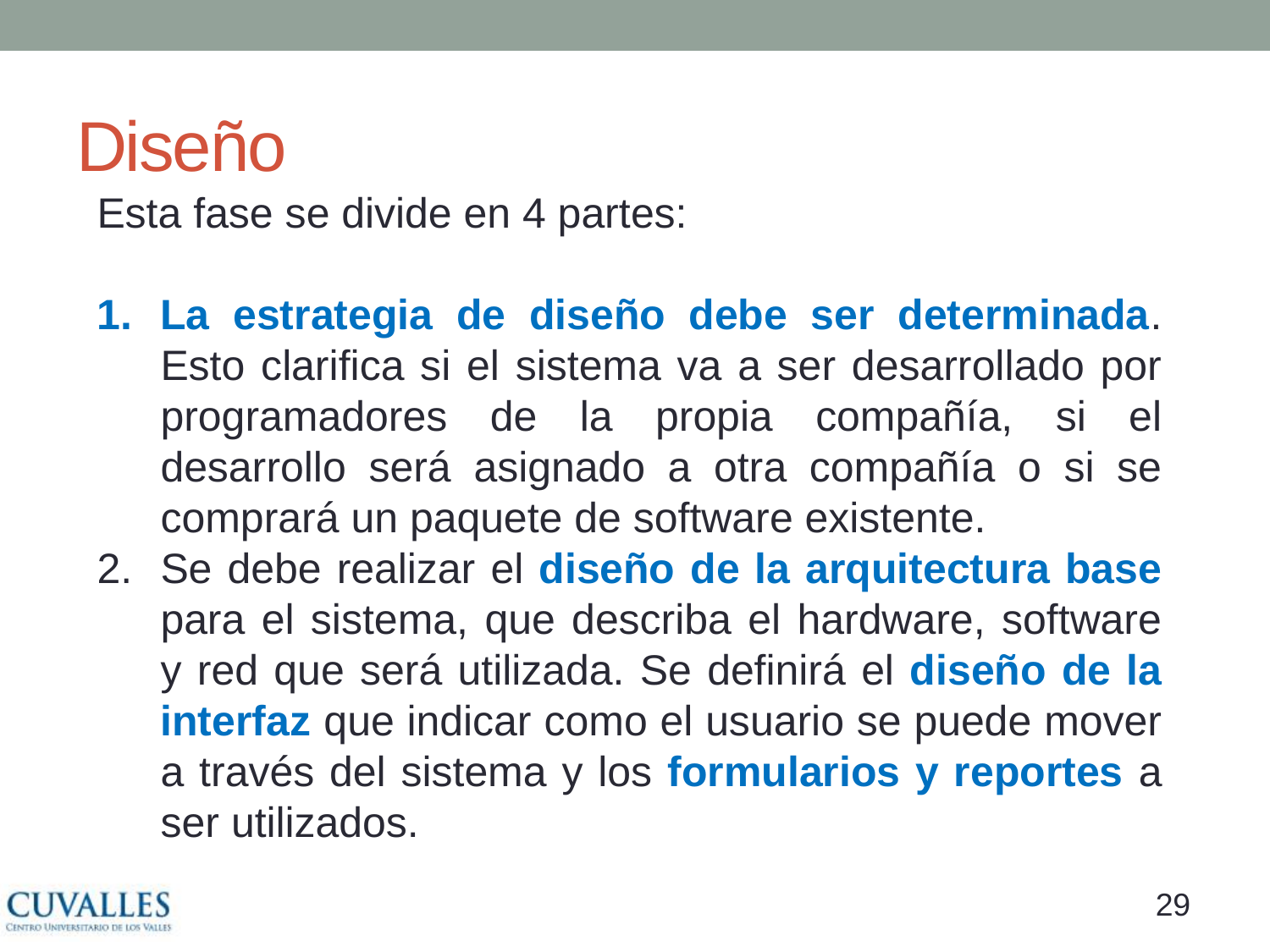

# Diseño
Esta fase se divide en 4 partes:

La estrategia de diseño debe ser determinada. Esto clarifica si el sistema va a ser desarrollado por programadores de la propia compañía, si el desarrollo será asignado a otra compañía o si se comprará un paquete de software existente.
Se debe realizar el diseño de la arquitectura base para el sistema, que describa el hardware, software y red que será utilizada. Se definirá el diseño de la interfaz que indicar como el usuario se puede mover a través del sistema y los formularios y reportes a ser utilizados.

29